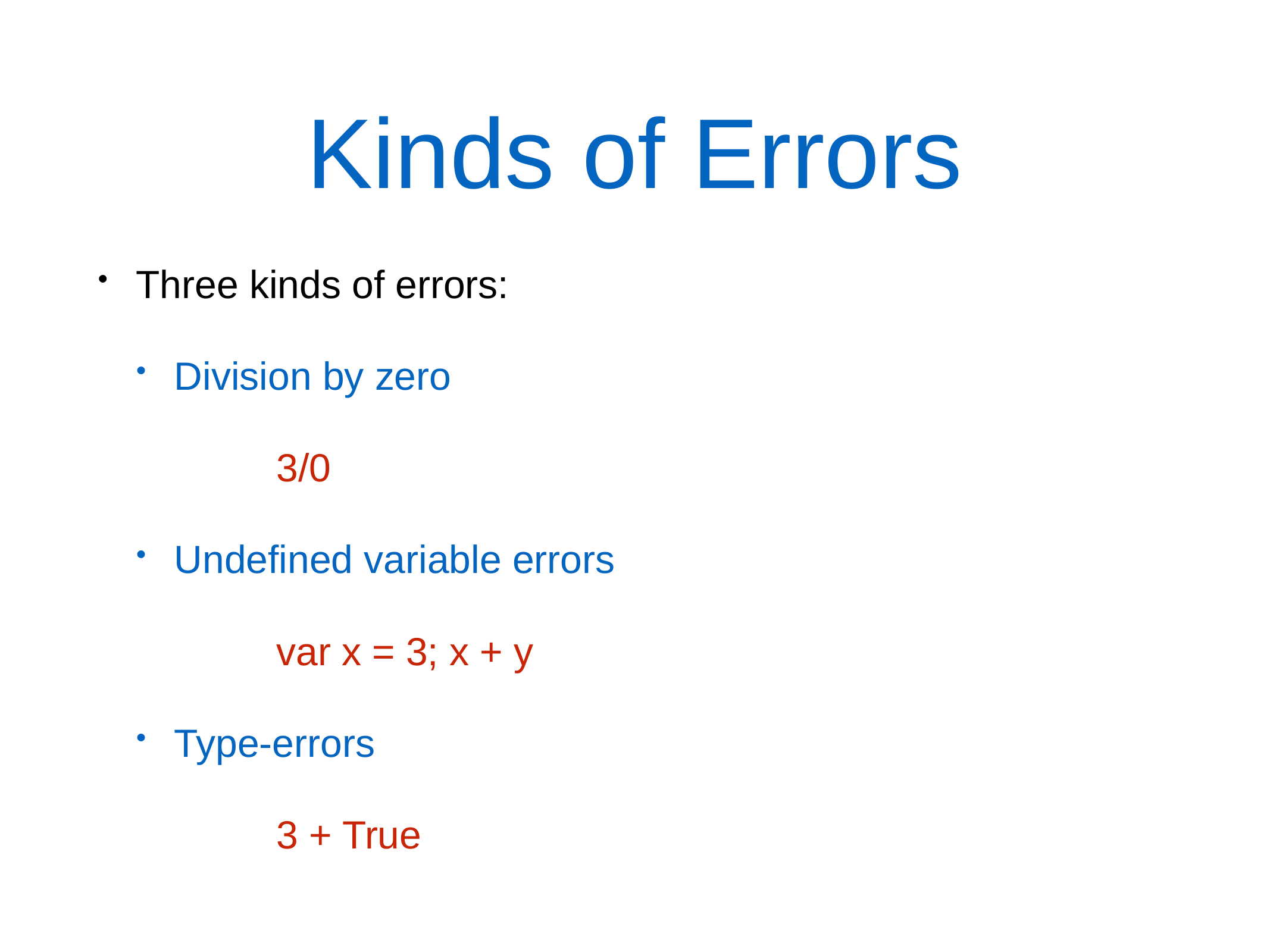

# Kinds of Errors
Three kinds of errors:
Division by zero
		3/0
Undefined variable errors
		var x = 3; x + y
Type-errors
		3 + True